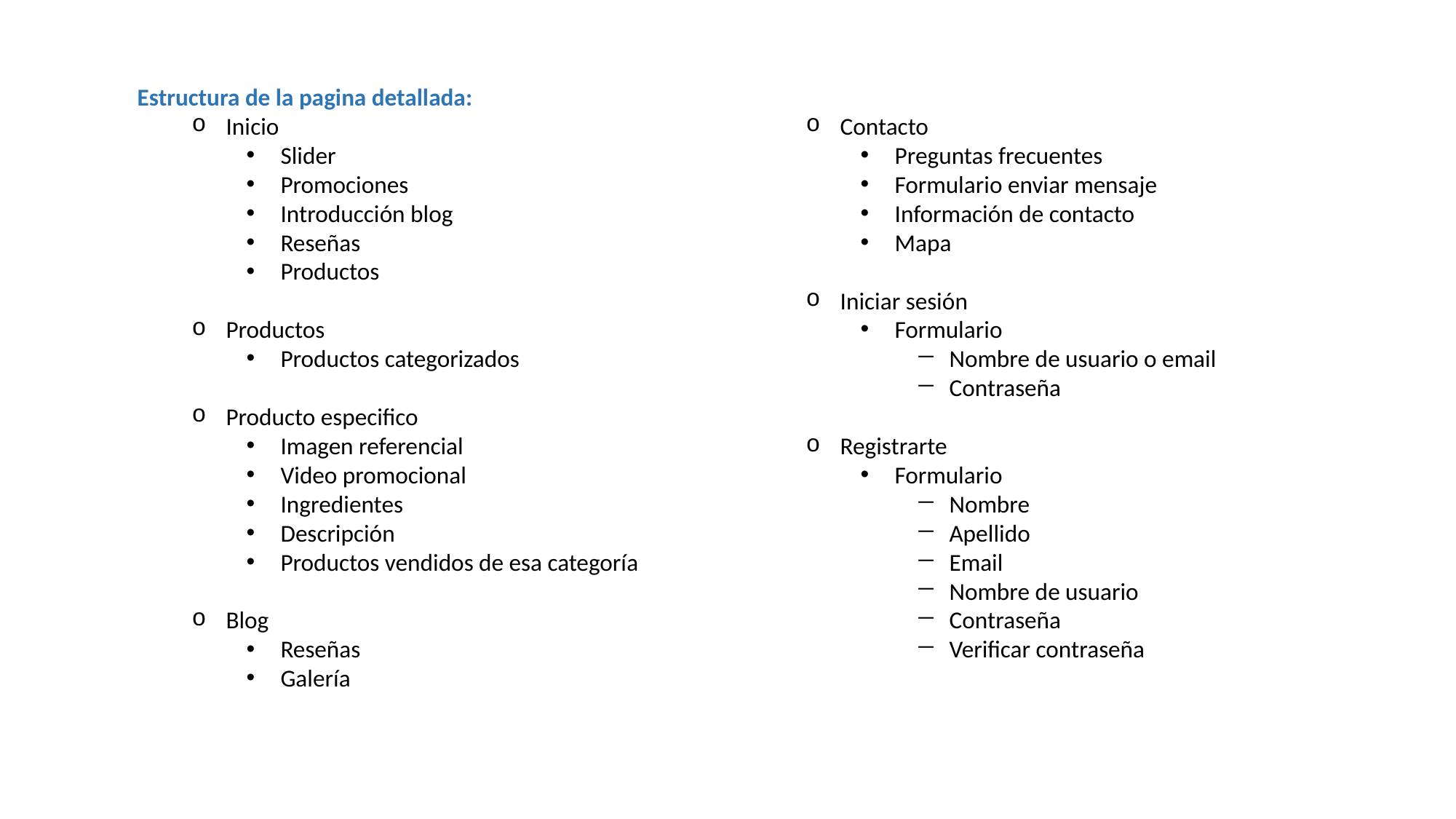

Estructura de la pagina detallada:
Inicio
Slider
Promociones
Introducción blog
Reseñas
Productos

Productos
Productos categorizados

Producto especifico
Imagen referencial
Video promocional
Ingredientes
Descripción
Productos vendidos de esa categoría

Blog
Reseñas
Galería

Contacto
Preguntas frecuentes
Formulario enviar mensaje
Información de contacto
Mapa

Iniciar sesión
Formulario
Nombre de usuario o email
Contraseña

Registrarte
Formulario
Nombre
Apellido
Email
Nombre de usuario
Contraseña
Verificar contraseña